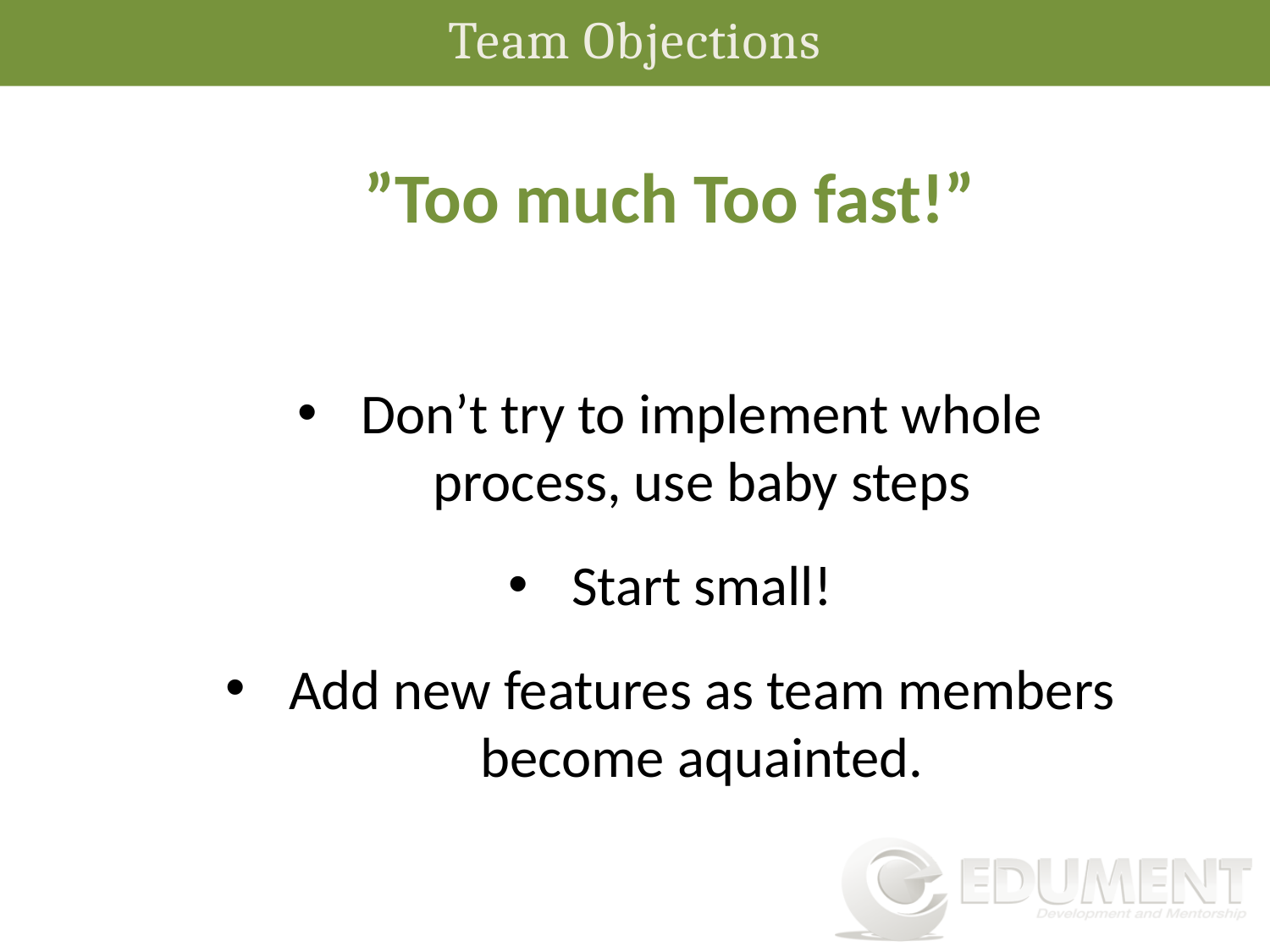

Team Objections
”Too much Too fast!”

Don’t try to implement whole process, use baby steps
Start small!
Add new features as team members become aquainted.